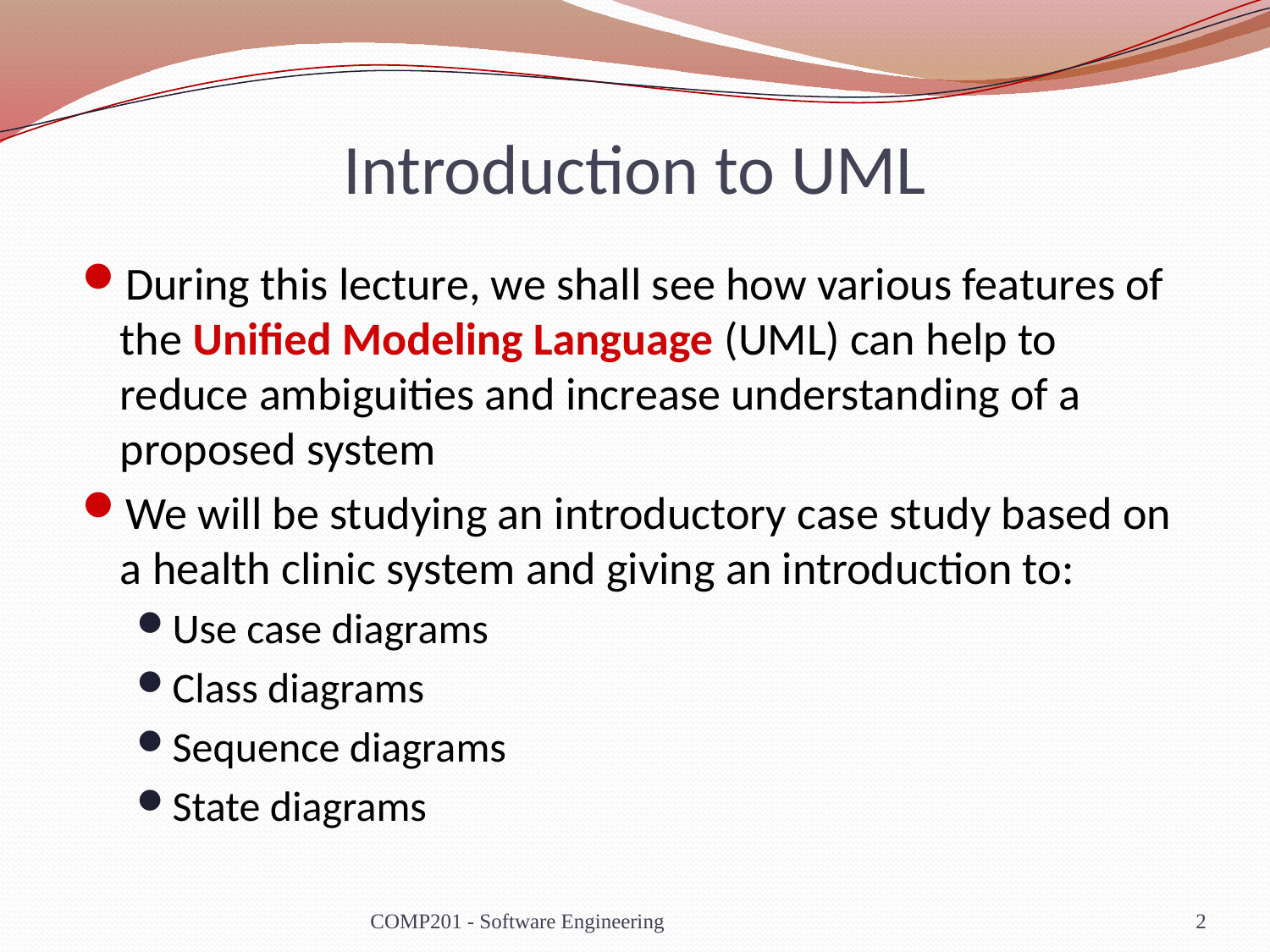

# Introduction to UML
During this lecture, we shall see how various features of the Unified Modeling Language (UML) can help to reduce ambiguities and increase understanding of a proposed system
We will be studying an introductory case study based on a health clinic system and giving an introduction to:
Use case diagrams
Class diagrams
Sequence diagrams
State diagrams

COMP201 - Software Engineering
2